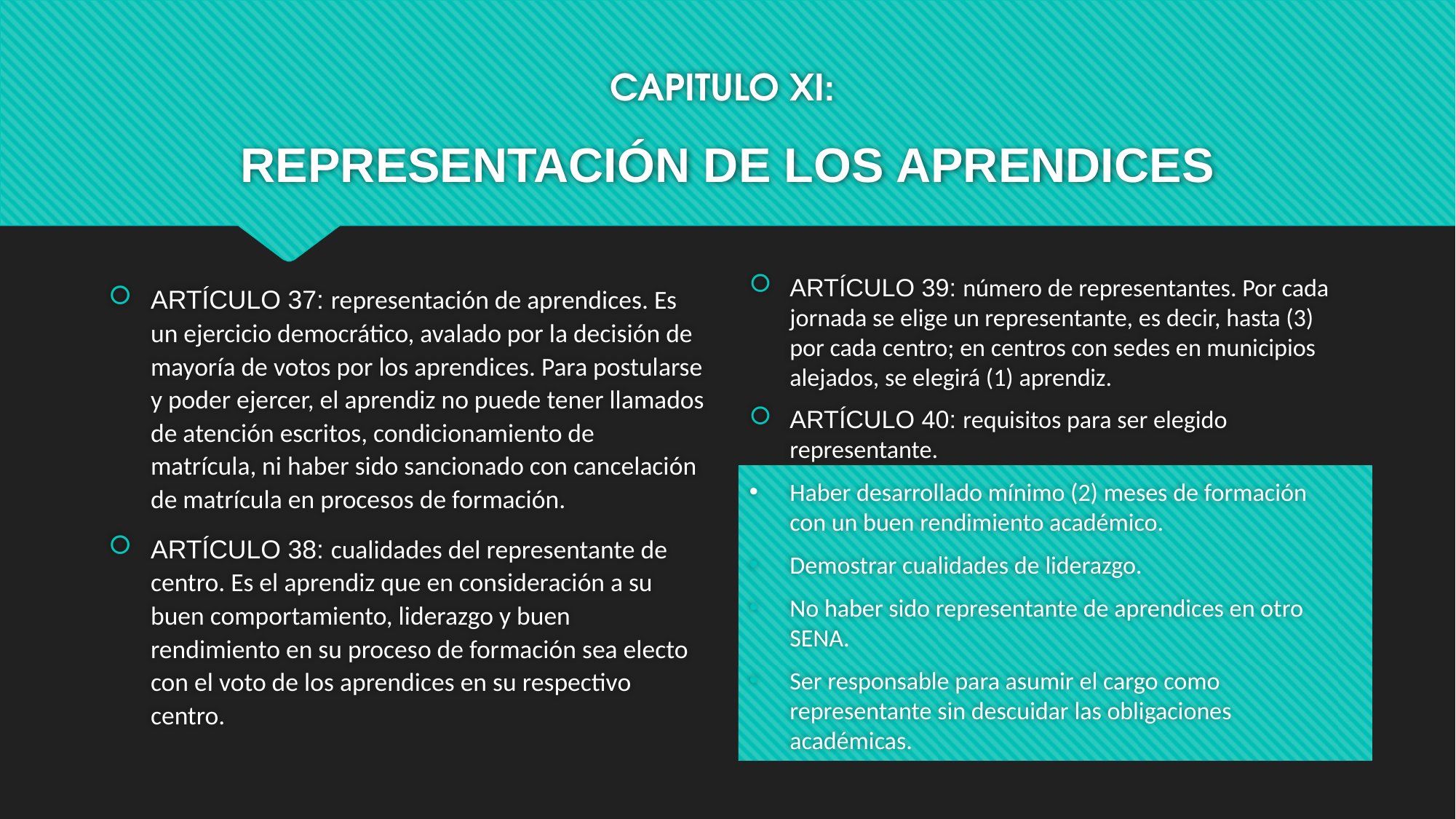

# CAPITULO XI:
REPRESENTACIÓN DE LOS APRENDICES
ARTÍCULO 39: número de representantes. Por cada jornada se elige un representante, es decir, hasta (3) por cada centro; en centros con sedes en municipios alejados, se elegirá (1) aprendiz.
ARTÍCULO 40: requisitos para ser elegido representante.
Haber desarrollado mínimo (2) meses de formación con un buen rendimiento académico.
Demostrar cualidades de liderazgo.
No haber sido representante de aprendices en otro SENA.
Ser responsable para asumir el cargo como representante sin descuidar las obligaciones académicas.
ARTÍCULO 37: representación de aprendices. Es un ejercicio democrático, avalado por la decisión de mayoría de votos por los aprendices. Para postularse y poder ejercer, el aprendiz no puede tener llamados de atención escritos, condicionamiento de matrícula, ni haber sido sancionado con cancelación de matrícula en procesos de formación.
ARTÍCULO 38: cualidades del representante de centro. Es el aprendiz que en consideración a su buen comportamiento, liderazgo y buen rendimiento en su proceso de formación sea electo con el voto de los aprendices en su respectivo centro.